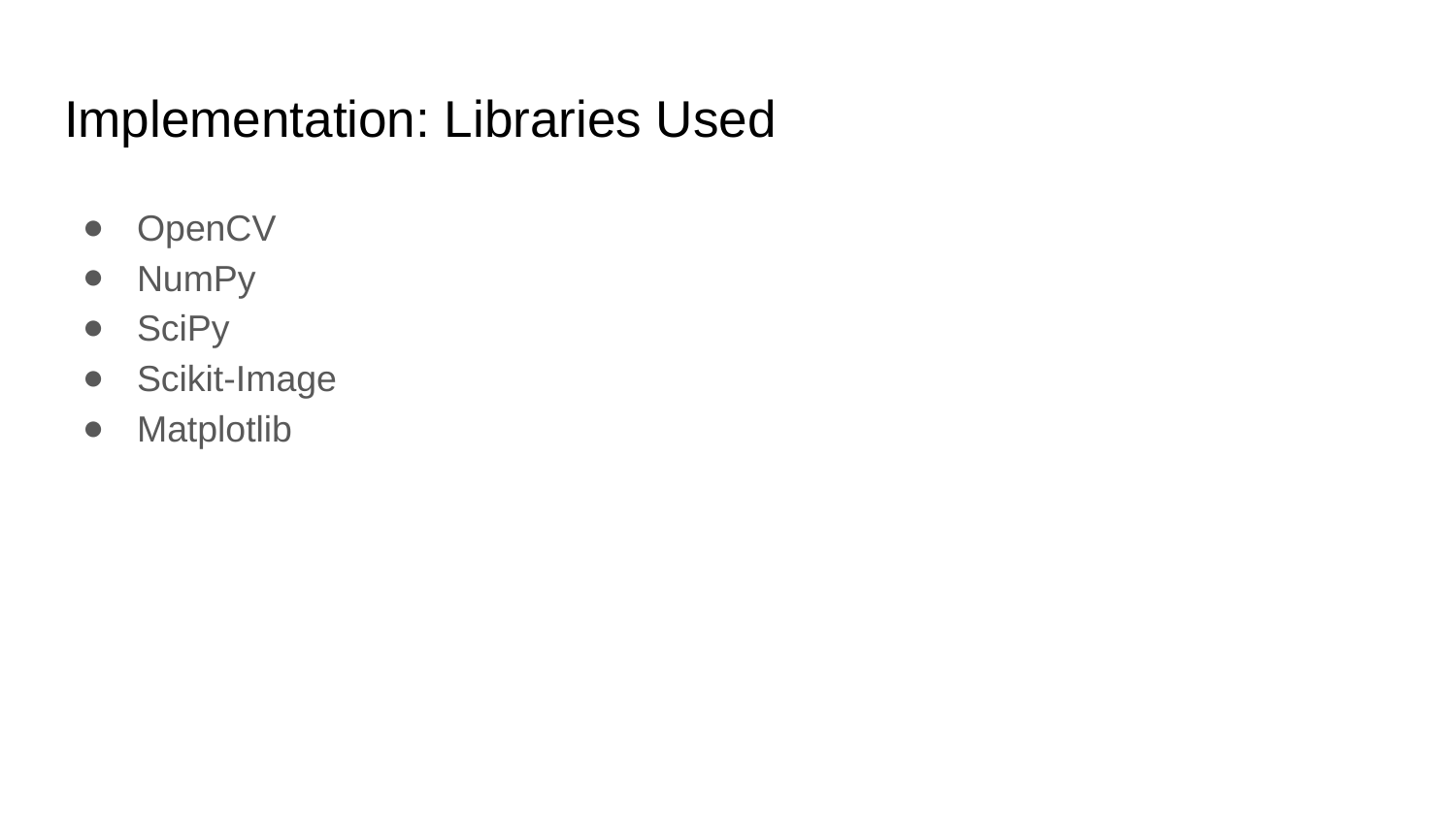

# Implementation: Libraries Used
OpenCV
NumPy
SciPy
Scikit-Image
Matplotlib